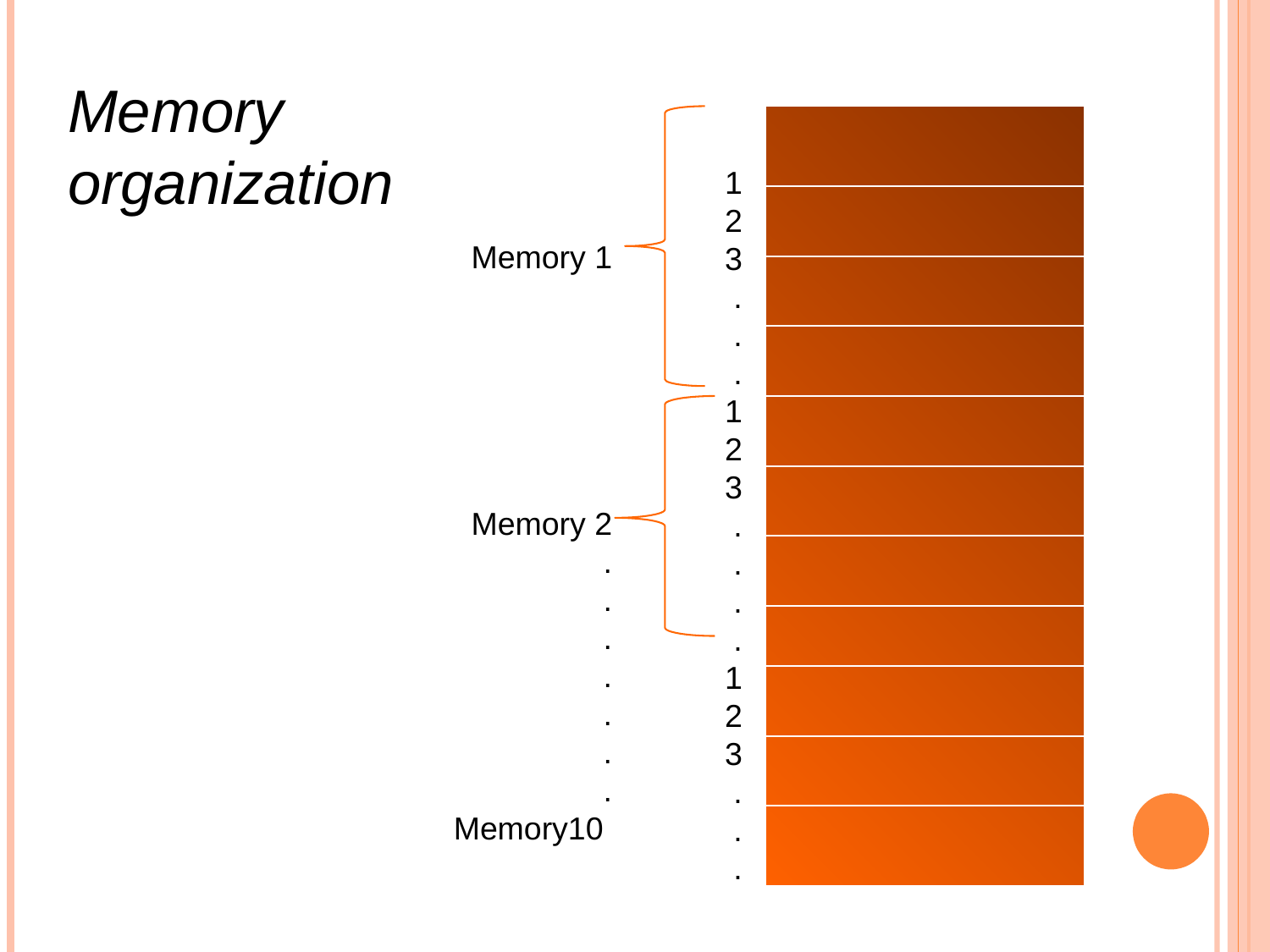

Memory organization

Memory 1

Memory 2
.
.
.
.
.
.
.
Memory10
1
2
3
.
.
.
1
2
3
.
.
.
.
1
2
3
.
.
.